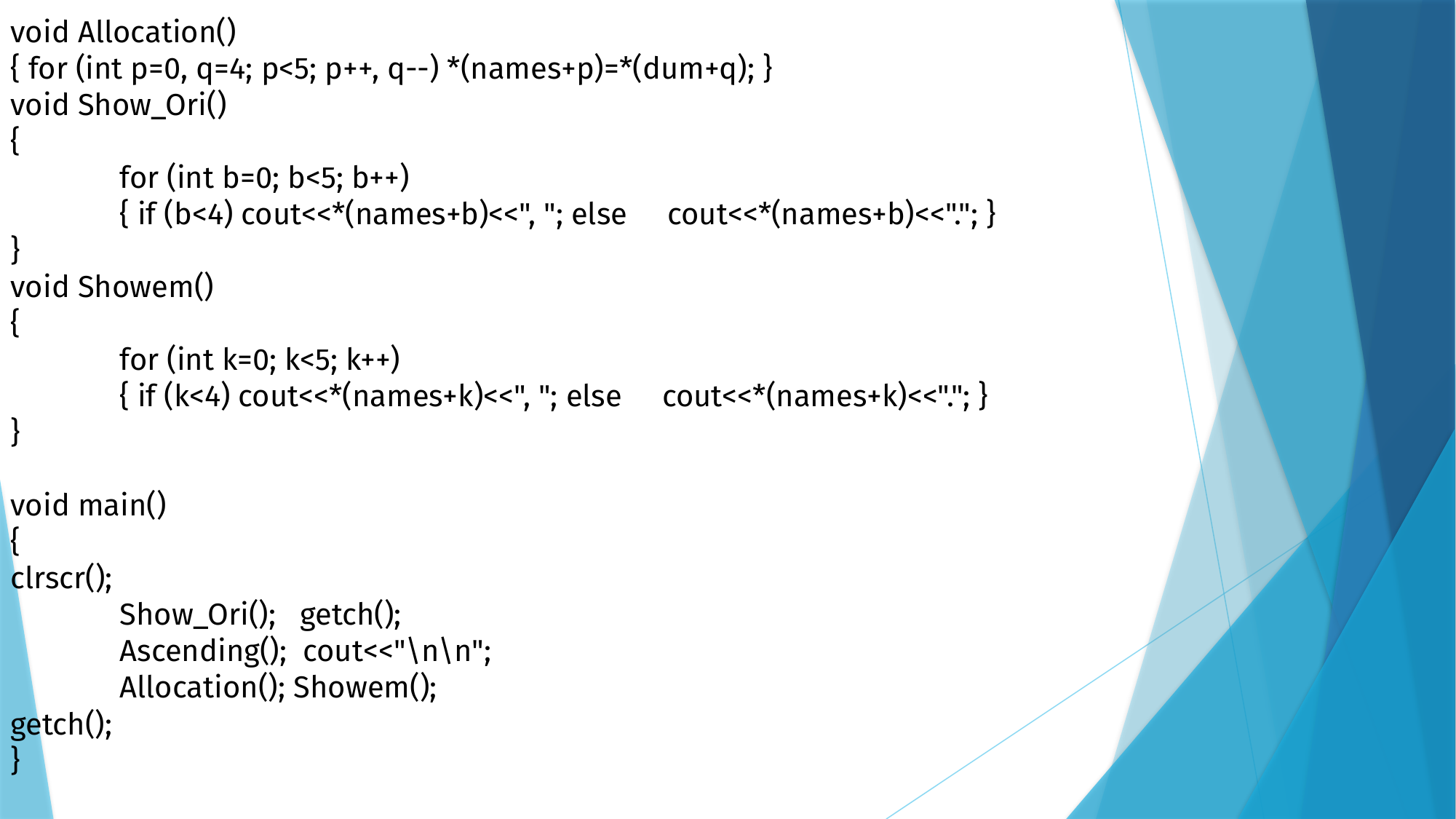

void Allocation()
{ for (int p=0, q=4; p<5; p++, q--) *(names+p)=*(dum+q); }
void Show_Ori()
{
	for (int b=0; b<5; b++)
	{ if (b<4) cout<<*(names+b)<<", "; else     cout<<*(names+b)<<"."; }
}
void Showem()
{
	for (int k=0; k<5; k++)
	{ if (k<4) cout<<*(names+k)<<", "; else     cout<<*(names+k)<<"."; }
}

void main()
{
clrscr();
	Show_Ori();   getch();
	Ascending();  cout<<"\n\n";
	Allocation(); Showem();
getch();
}